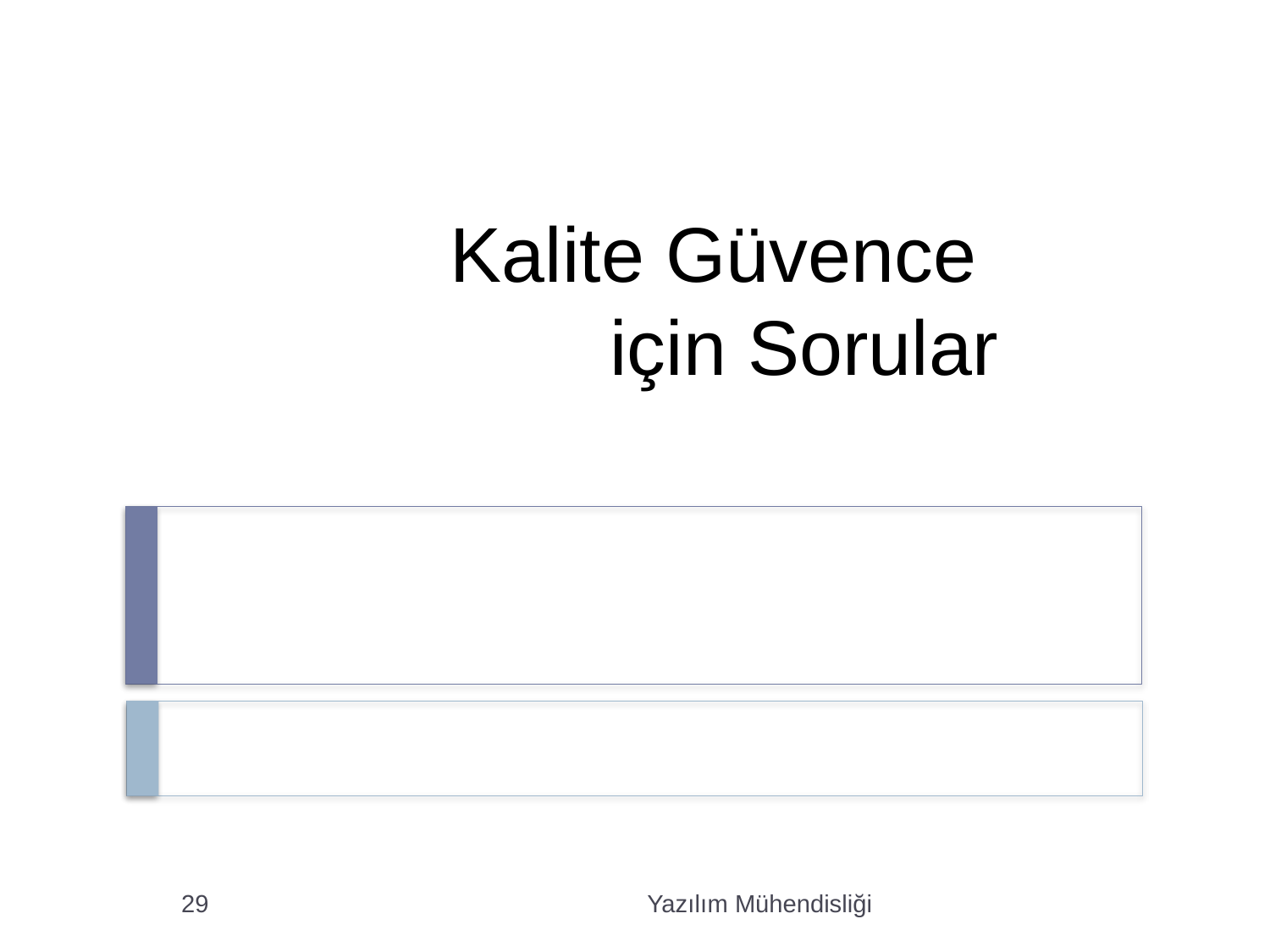

# Kalite Güvence için Sorular
29
Yazılım Mühendisliği